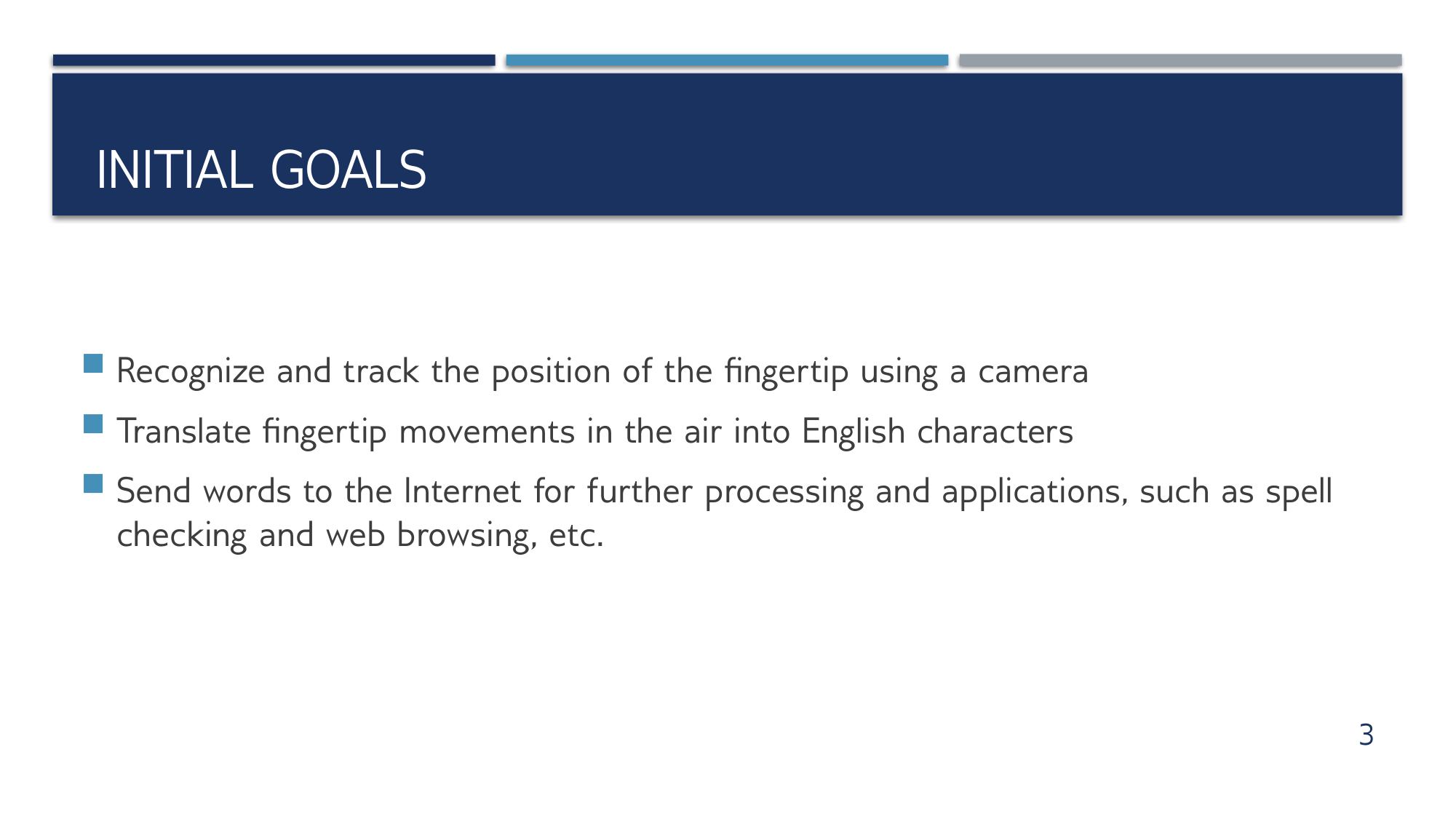

# Initial GOALS
Recognize and track the position of the fingertip using a camera
Translate fingertip movements in the air into English characters
Send words to the Internet for further processing and applications, such as spell checking and web browsing, etc.

3